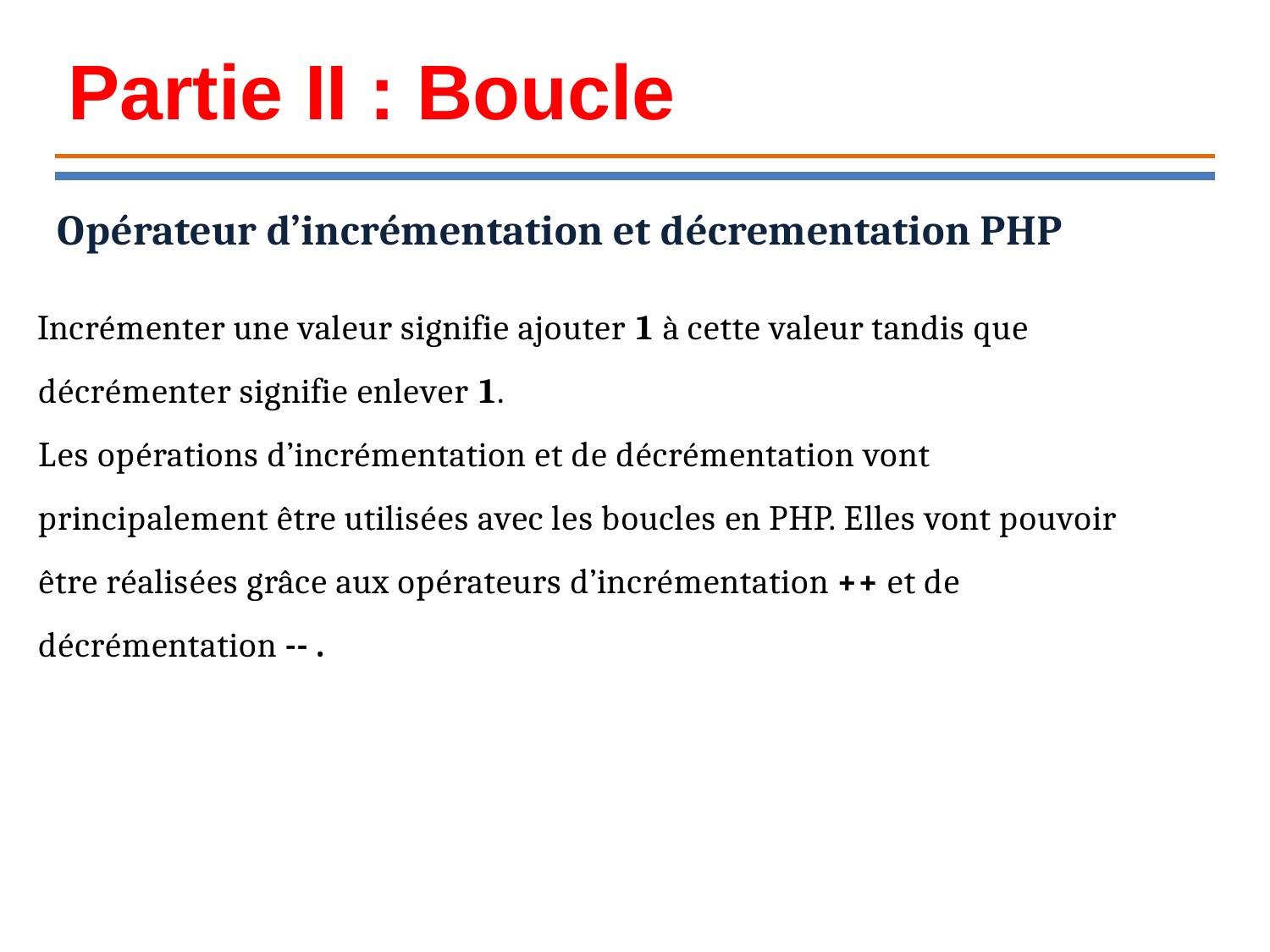

Partie II : Boucle
  Opérateur d’incrémentation et décrementation PHP

Incrémenter une valeur signifie ajouter 1 à cette valeur tandis que décrémenter signifie enlever 1.
Les opérations d’incrémentation et de décrémentation vont principalement être utilisées avec les boucles en PHP. Elles vont pouvoir être réalisées grâce aux opérateurs d’incrémentation ++ et de décrémentation -- .